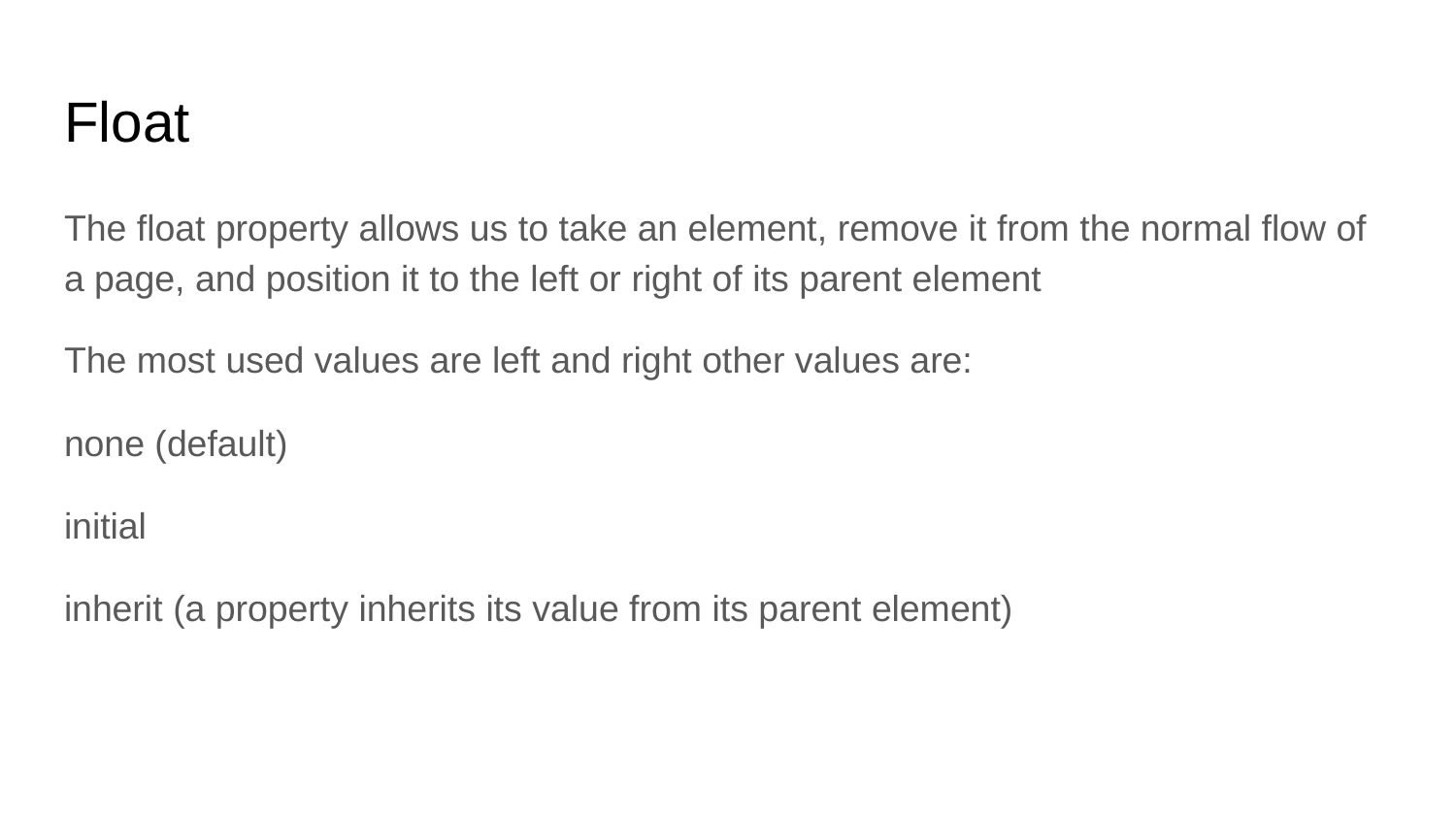

# Float
The float property allows us to take an element, remove it from the normal flow of a page, and position it to the left or right of its parent element
The most used values are left and right other values are:
none (default)
initial
inherit (a property inherits its value from its parent element)